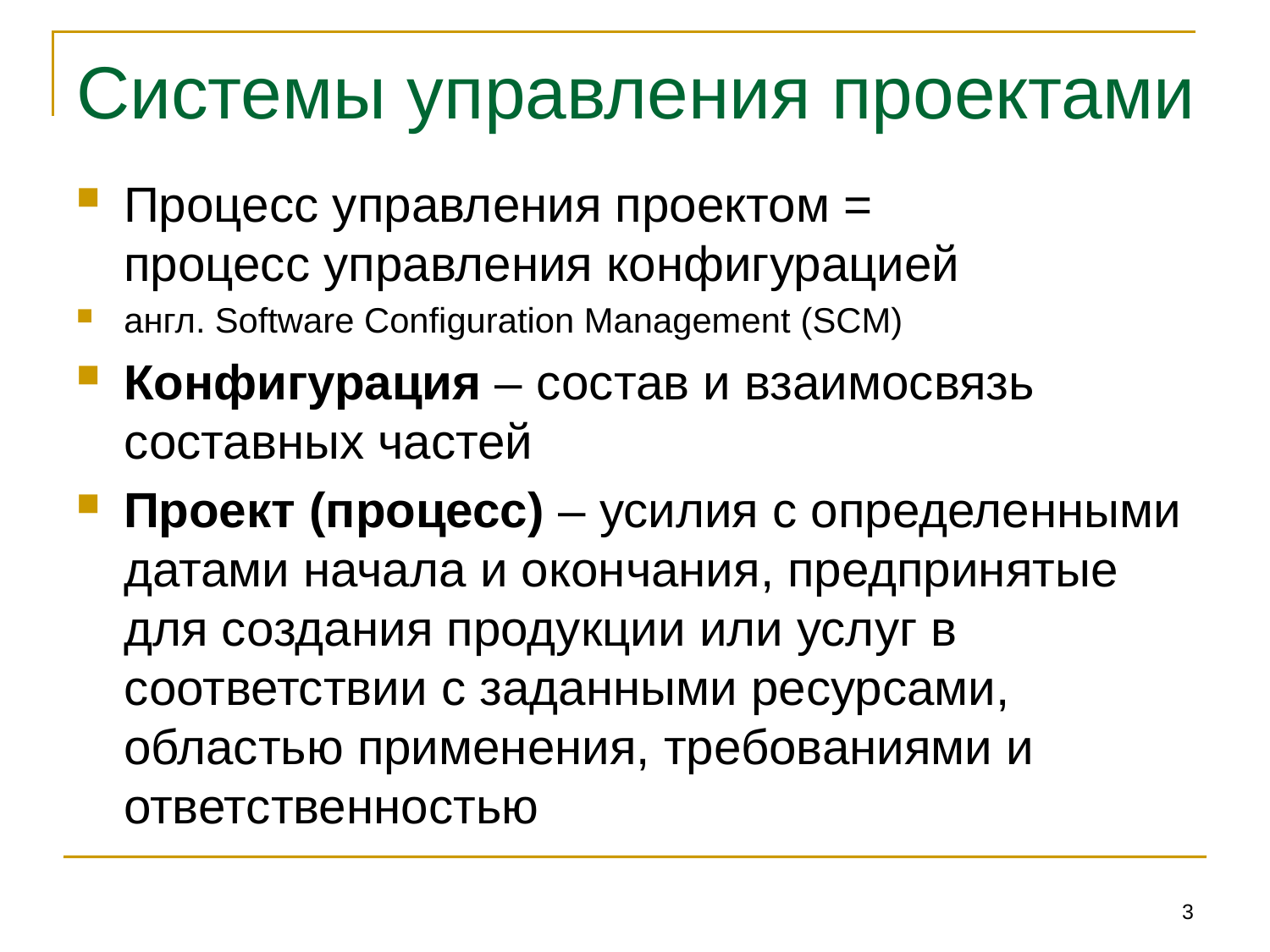

# Системы управления проектами
Процесс управления проектом =
процесс управления конфигурацией
англ. Software Configuration Management (SCM)
Конфигурация – состав и взаимосвязь составных частей
Проект (процесс) – усилия с определенными датами начала и окончания, предпринятые для создания продукции или услуг в соответствии с заданными ресурсами, областью применения, требованиями и ответственностью

3